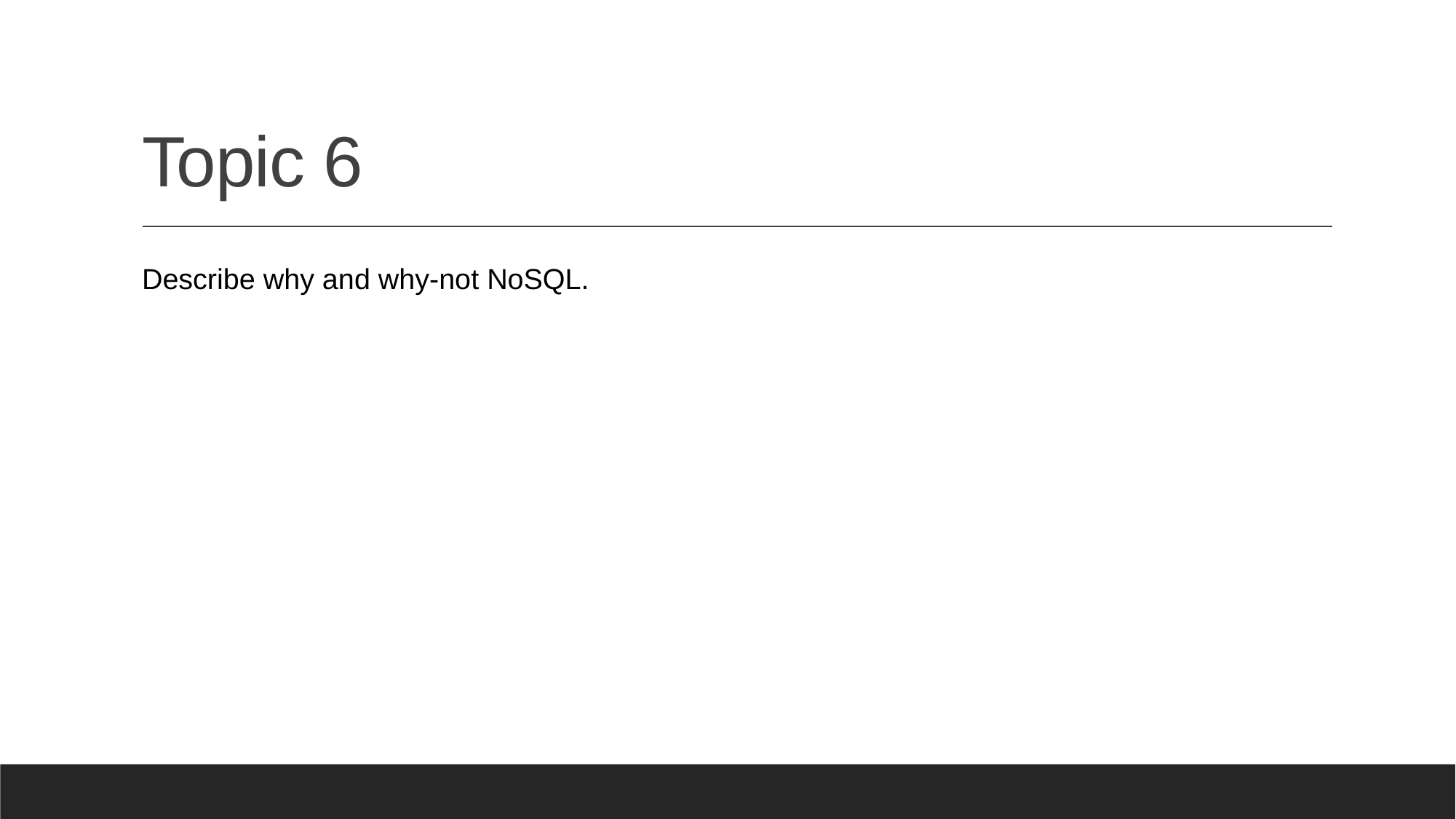

# Topic 6
Describe why and why-not NoSQL.